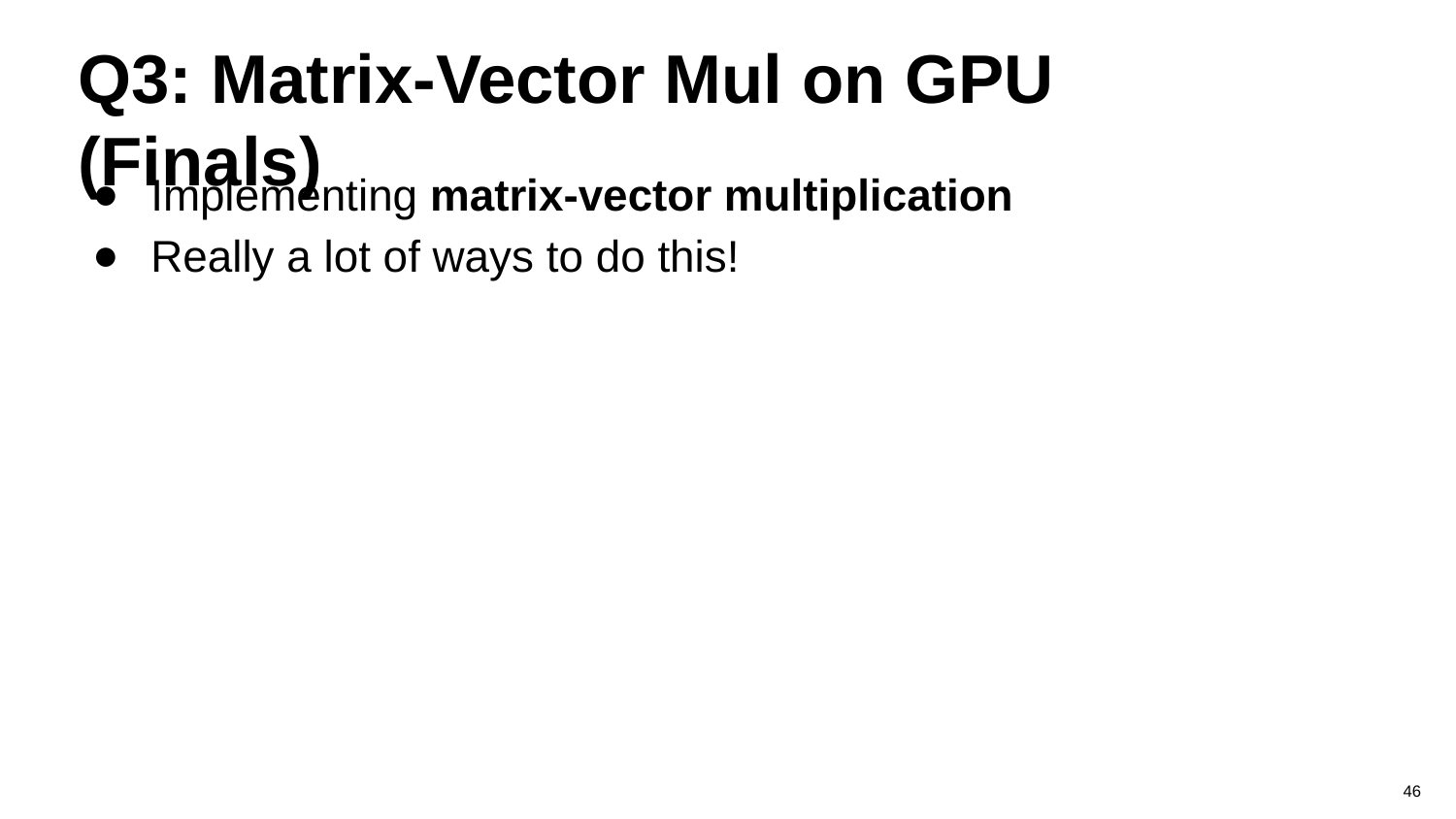

# Q3: Matrix-Vector Mul on GPU (Finals)

Implementing matrix-vector multiplication
Really a lot of ways to do this!
46